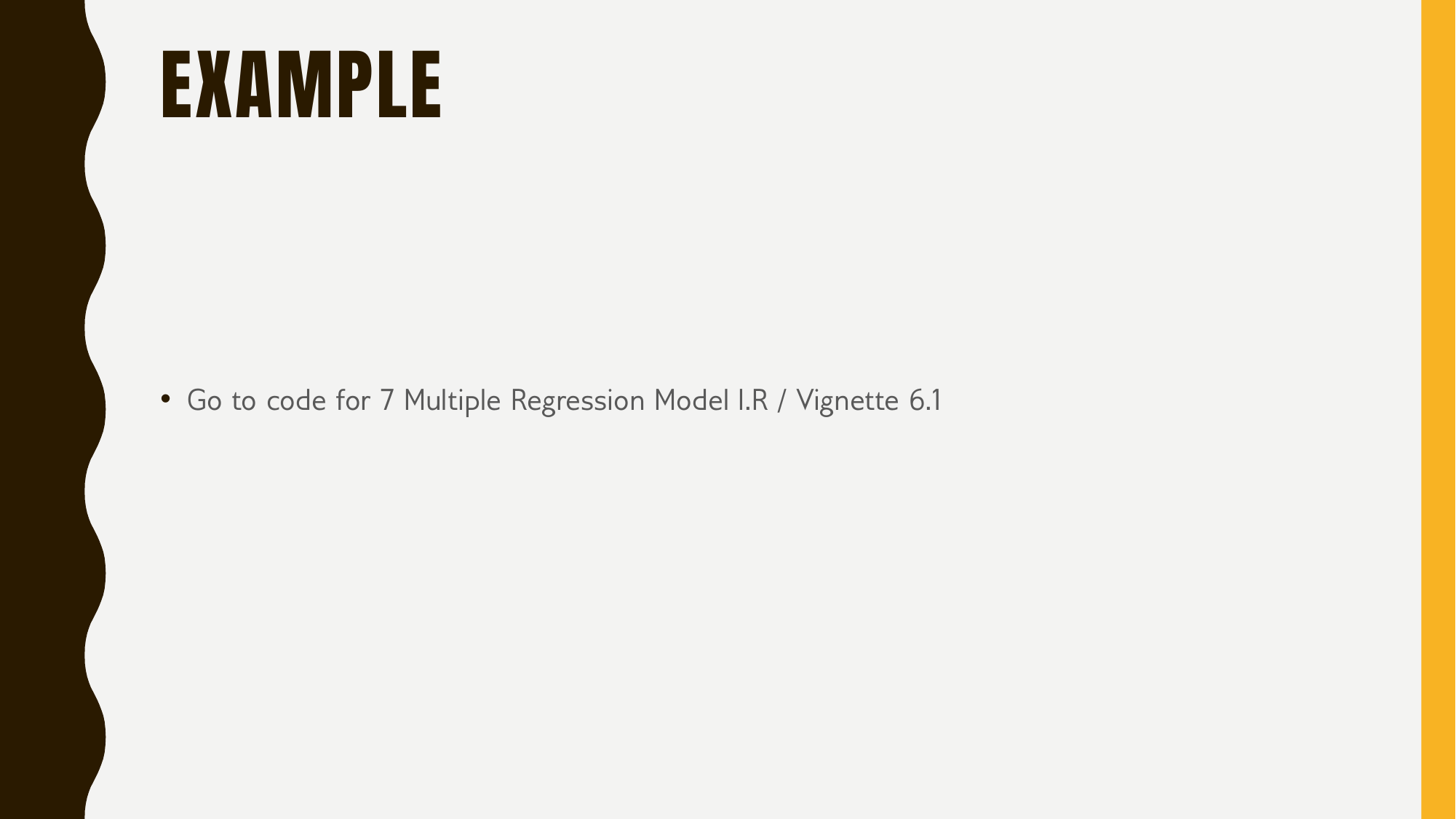

# Example

Go to code for 7 Multiple Regression Model I.R / Vignette 6.1